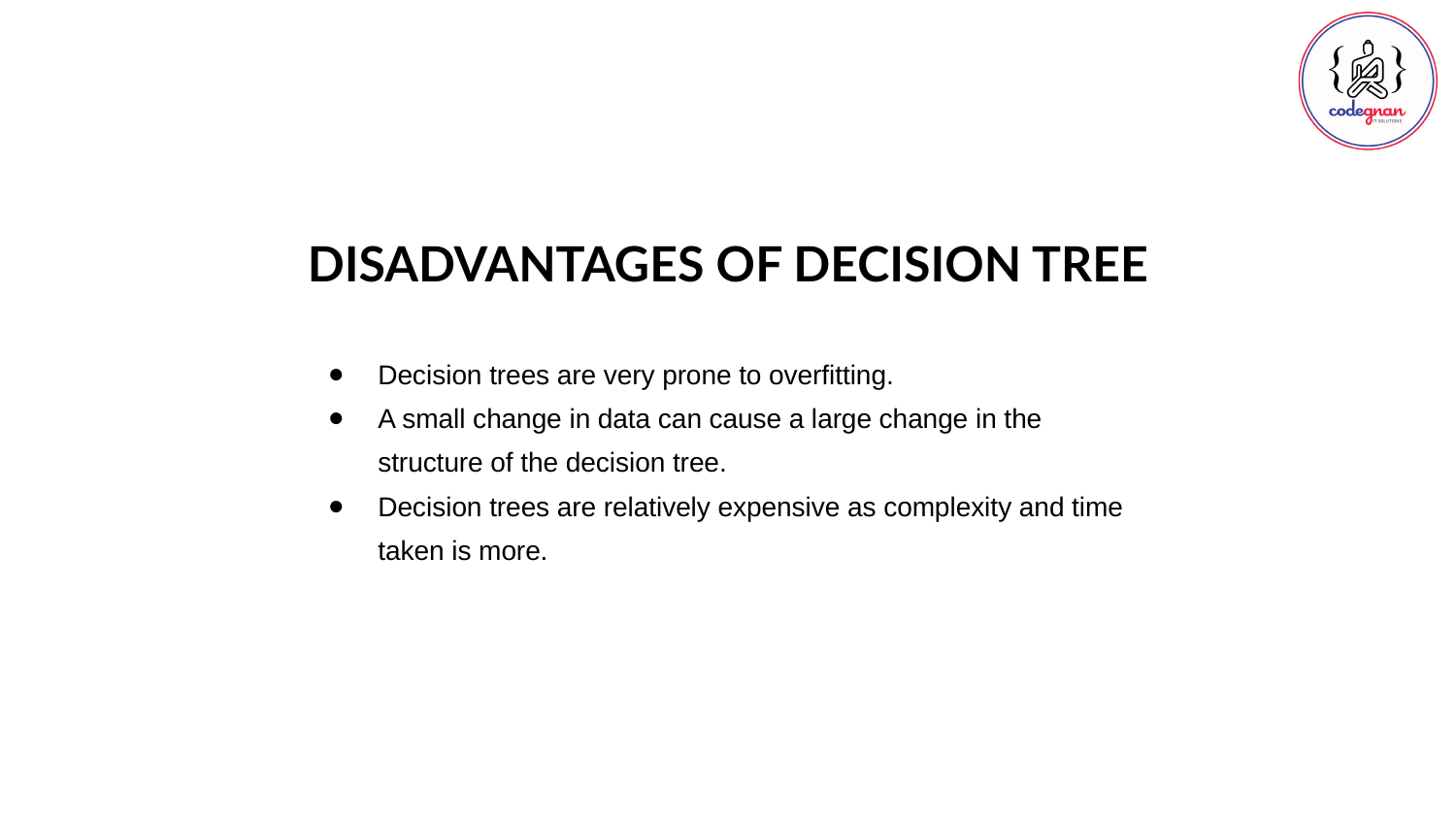

DISADVANTAGES OF DECISION TREE
Decision trees are very prone to overfitting.
A small change in data can cause a large change in the structure of the decision tree.
Decision trees are relatively expensive as complexity and time taken is more.